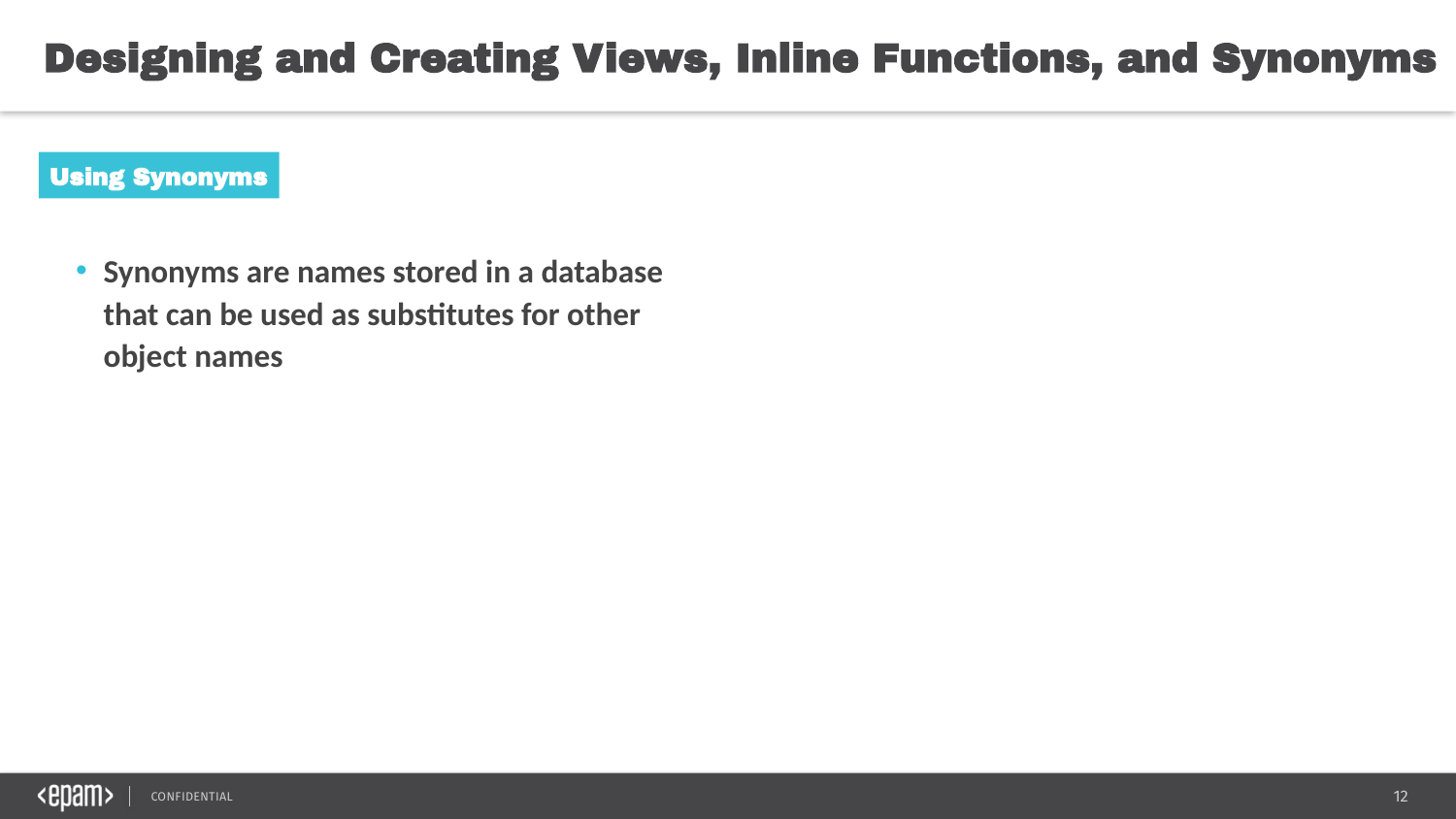

Designing and Creating Views, Inline Functions, and Synonyms
Using Synonyms
Synonyms are names stored in a database that can be used as substitutes for other object names